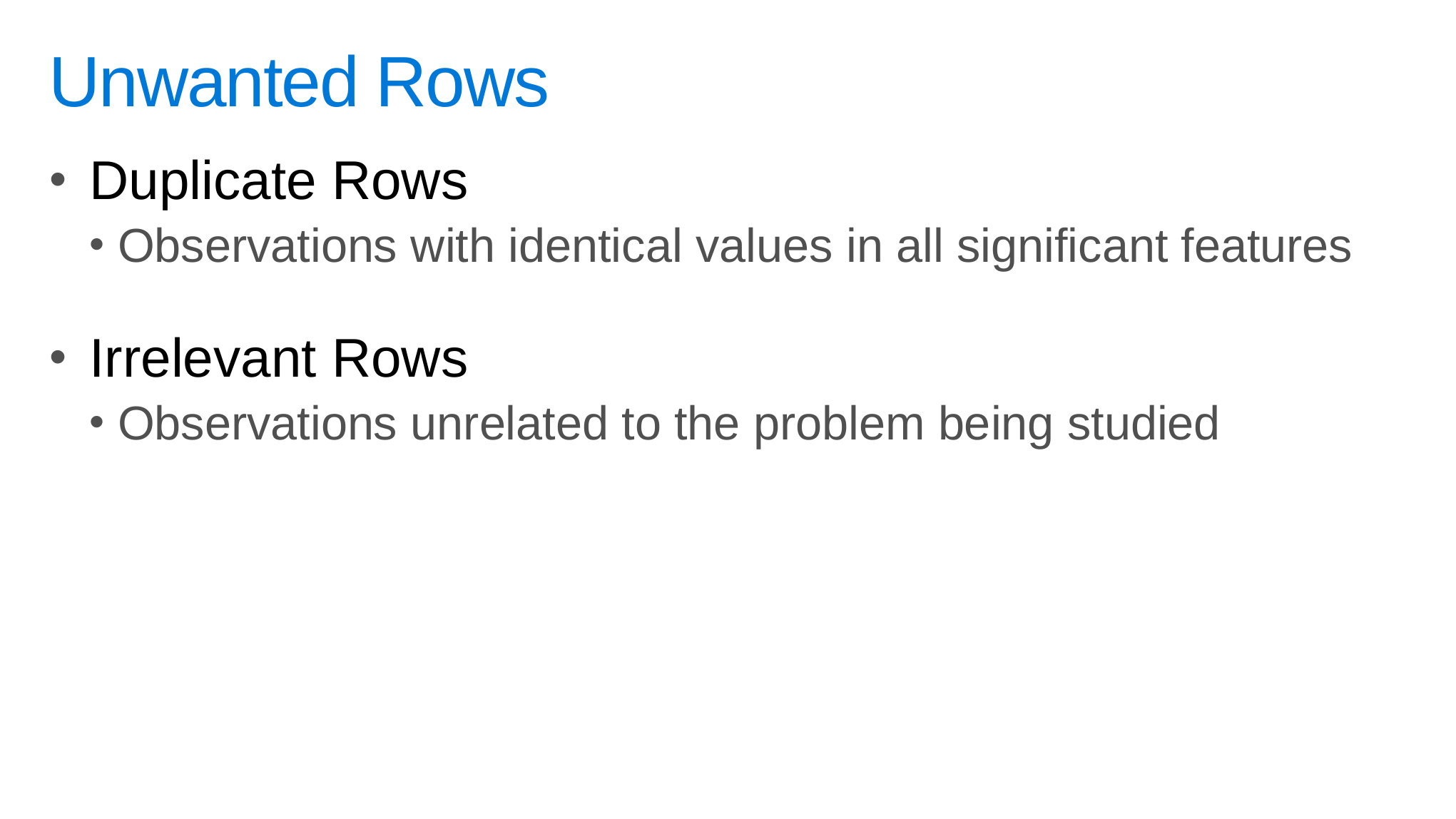

# Unwanted Rows
Duplicate Rows
Observations with identical values in all significant features

Irrelevant Rows
Observations unrelated to the problem being studied